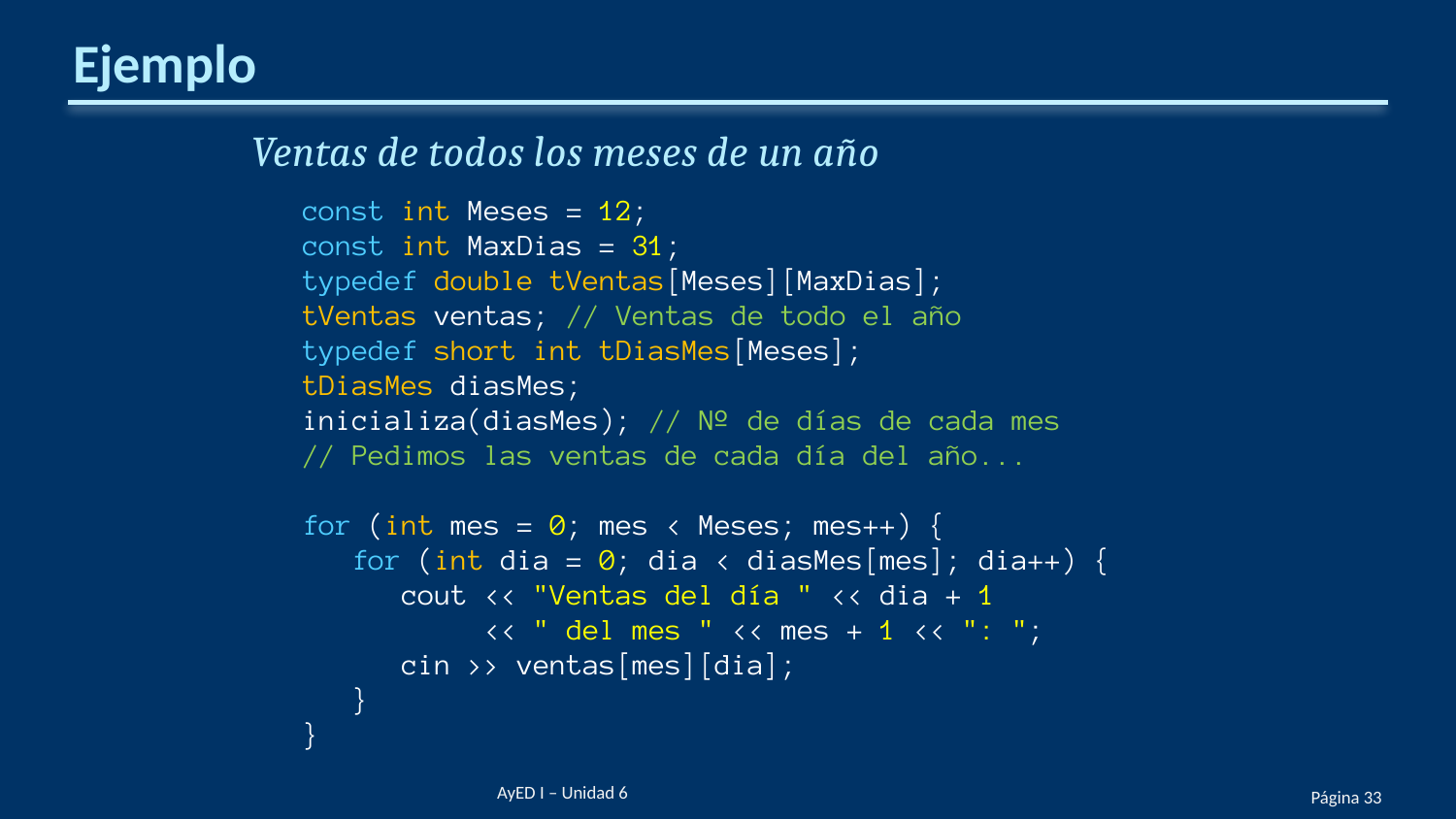

# Ejemplo
Ventas de todos los meses de un año
const int Meses = 12;
const int MaxDias = 31;
typedef double tVentas[Meses][MaxDias];
tVentas ventas; // Ventas de todo el año
typedef short int tDiasMes[Meses];
tDiasMes diasMes;
inicializa(diasMes); // Nº de días de cada mes
// Pedimos las ventas de cada día del año...

for (int mes = 0; mes < Meses; mes++) {
   for (int dia = 0; dia < diasMes[mes]; dia++) {
      cout << "Ventas del día " << dia + 1
           << " del mes " << mes + 1 << ": ";
      cin >> ventas[mes][dia];
   }
}
AyED I – Unidad 6
Página 33